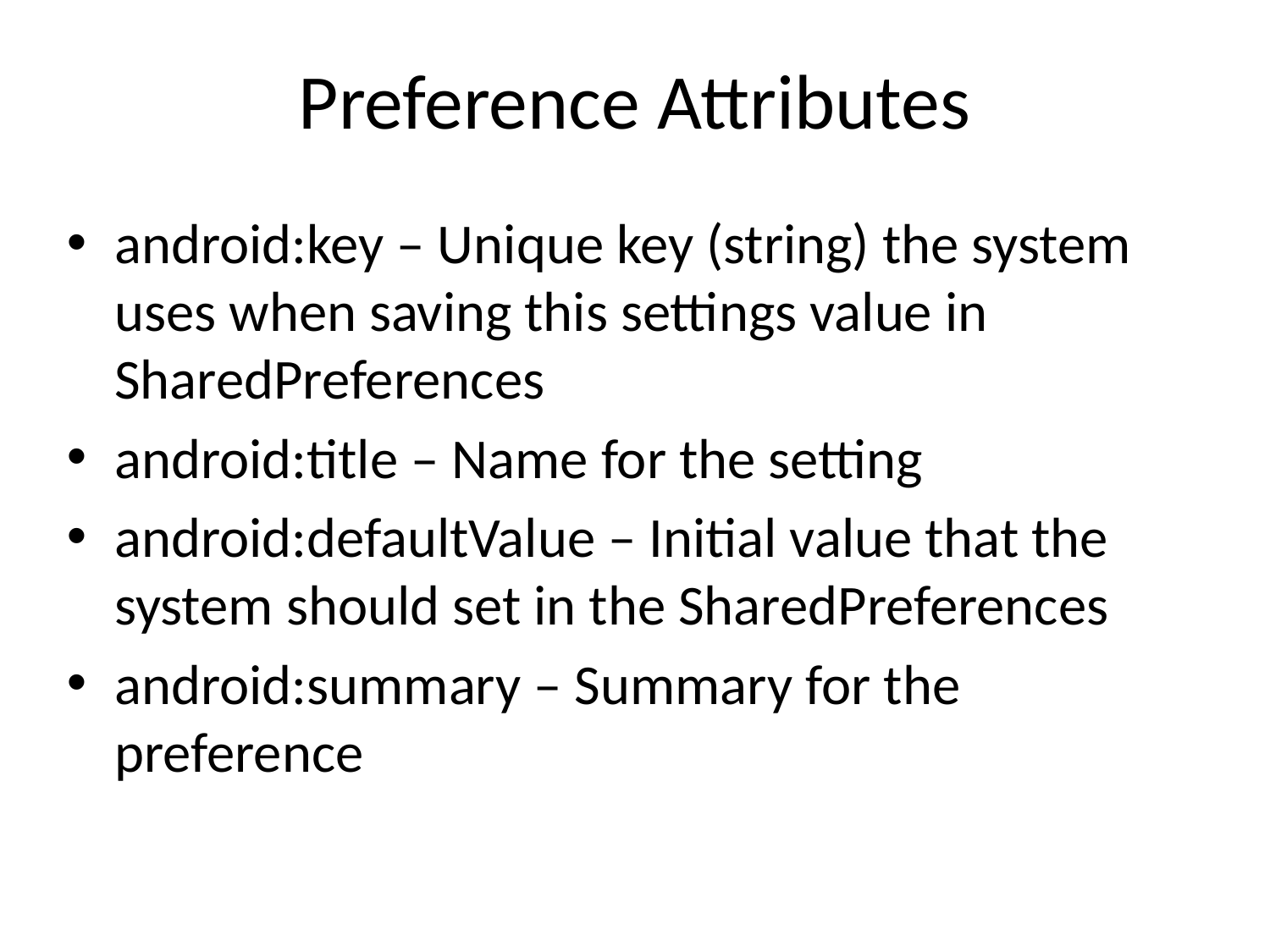

# Preference Attributes
android:key – Unique key (string) the system uses when saving this settings value in SharedPreferences
android:title – Name for the setting
android:defaultValue – Initial value that the system should set in the SharedPreferences
android:summary – Summary for the preference